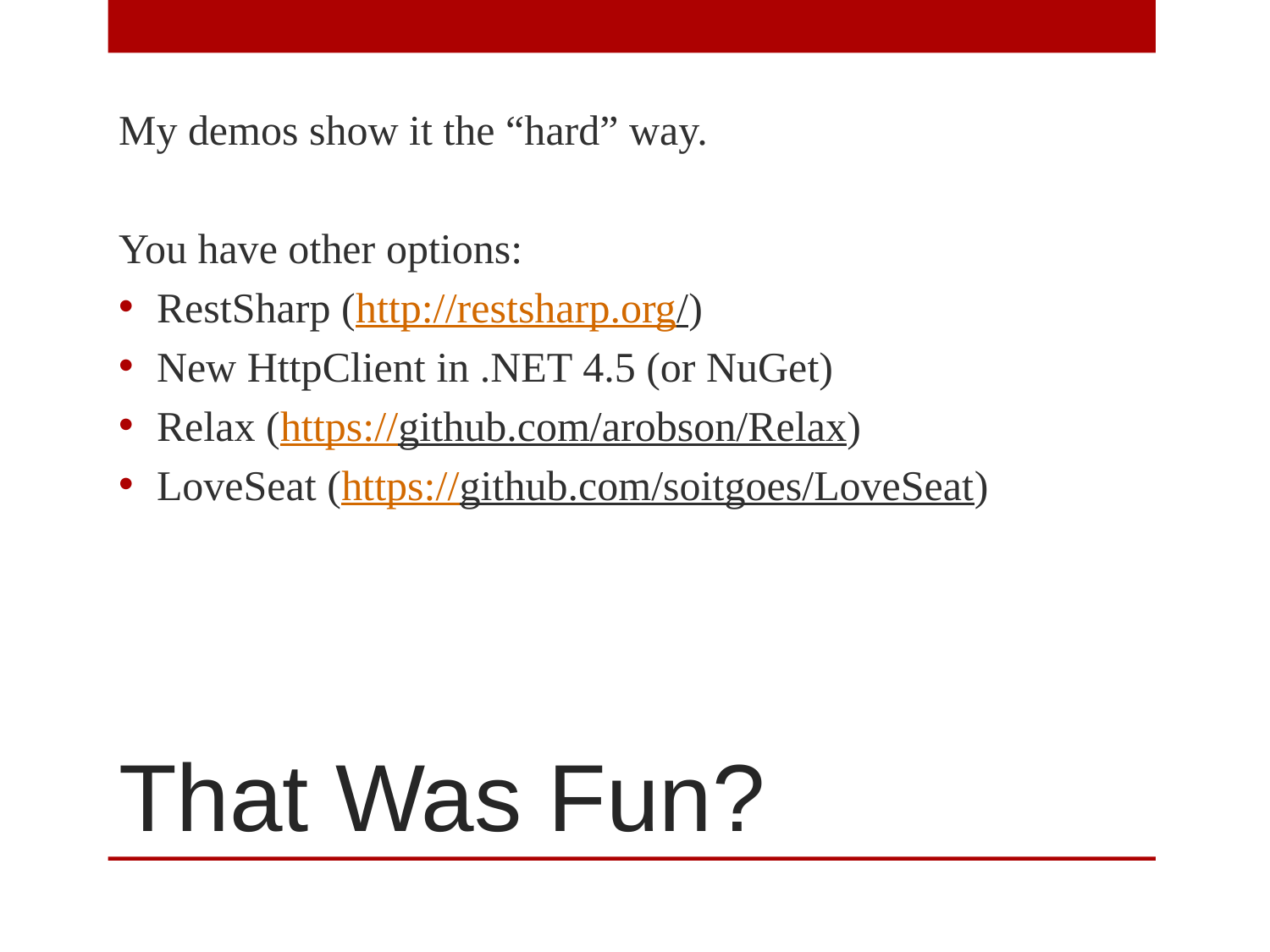

My demos show it the “hard” way.

You have other options:
RestSharp (http://restsharp.org/)
New HttpClient in .NET 4.5 (or NuGet)
Relax (https://github.com/arobson/Relax)
LoveSeat (https://github.com/soitgoes/LoveSeat)

# That Was Fun?